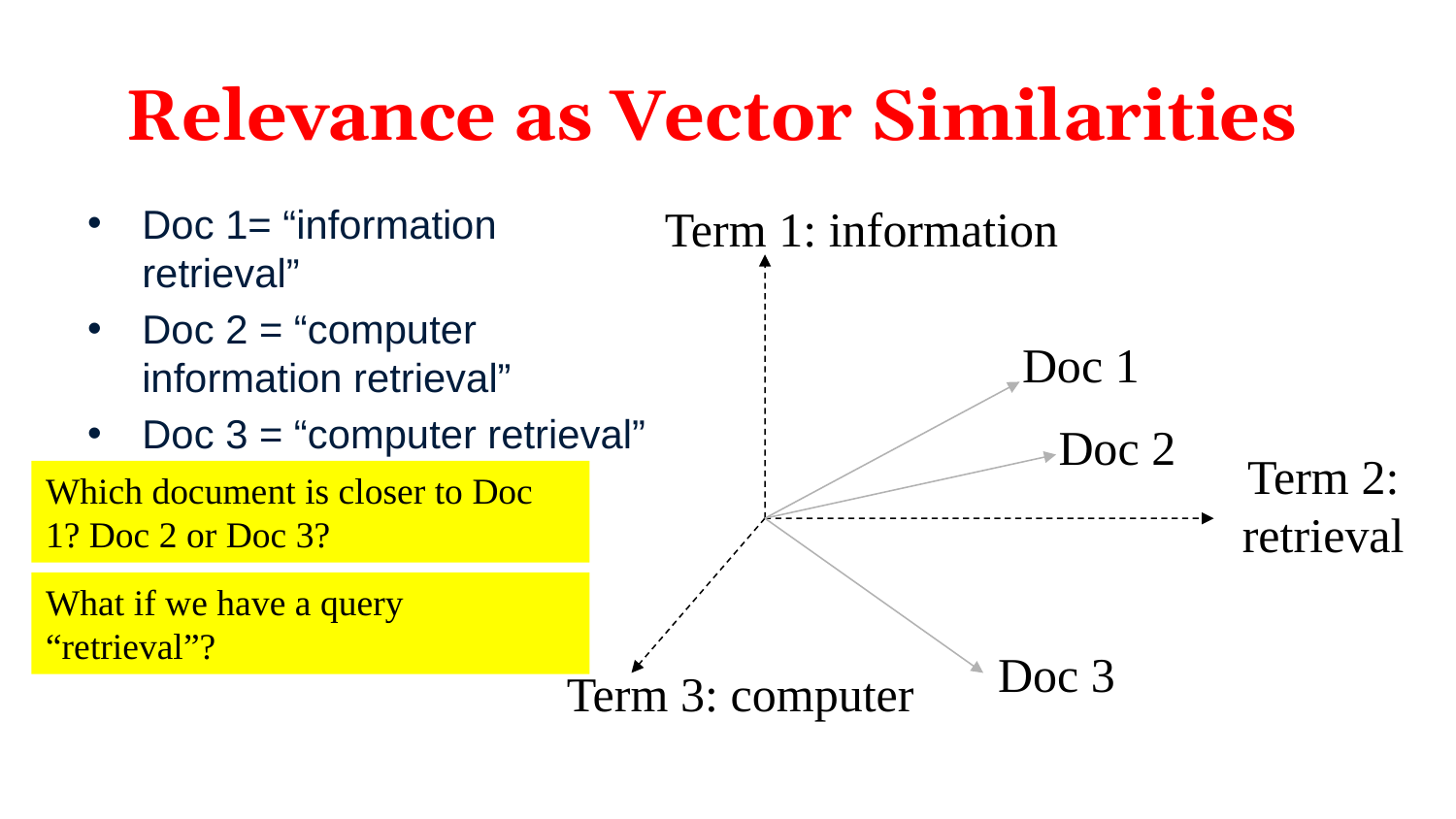

# Relevance as Vector Similarities
Term 1: information
Doc 1= “information retrieval”
Doc 2 = “computer information retrieval”
Doc 3 = “computer retrieval”

Doc 1

Doc 2
Term 2:
retrieval

Which document is closer to Doc 1? Doc 2 or Doc 3?

What if we have a query “retrieval”?
Doc 3
Term 3: computer